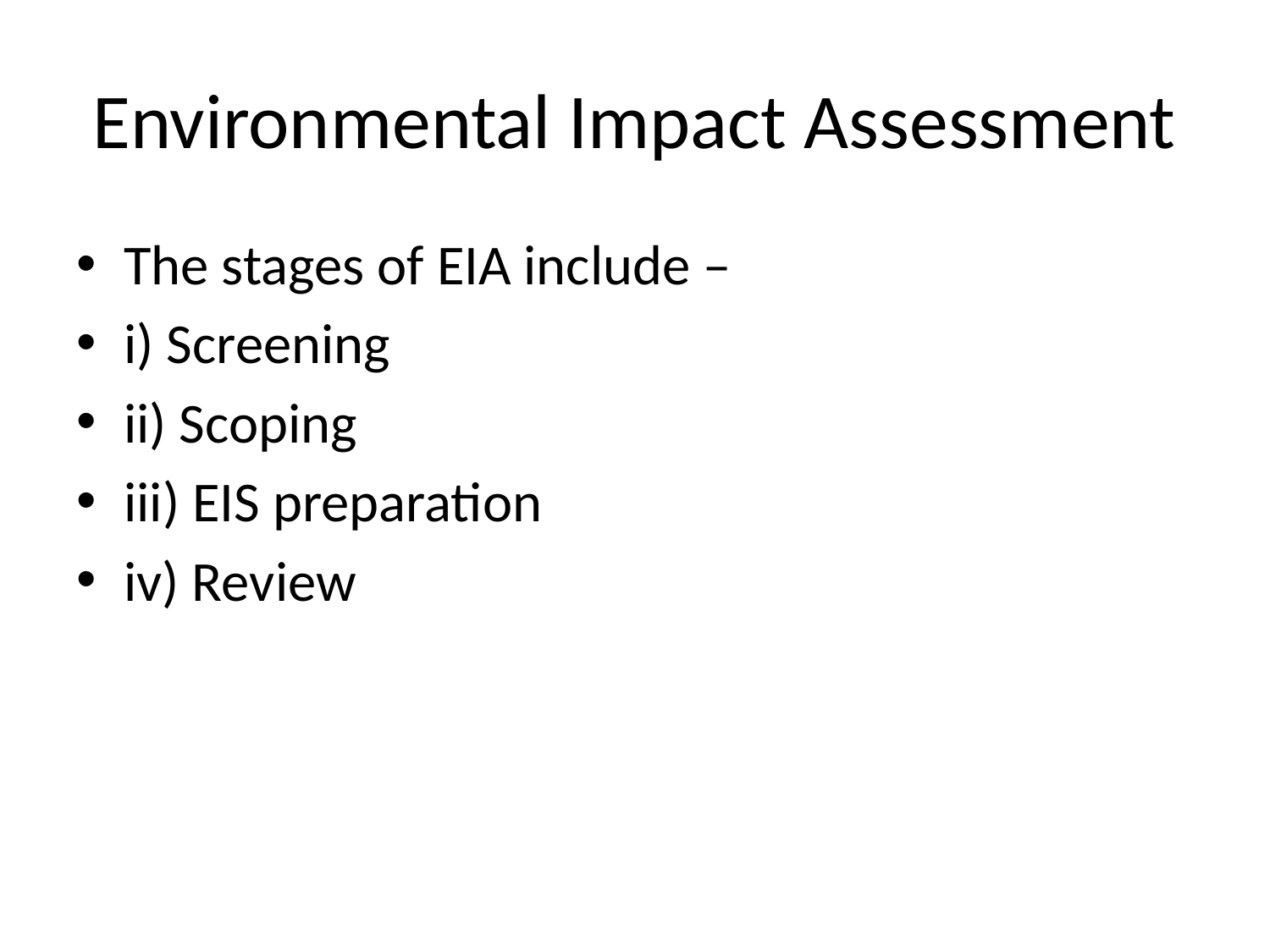

# Environmental Impact Assessment
The stages of EIA include –
i) Screening
ii) Scoping
iii) EIS preparation
iv) Review